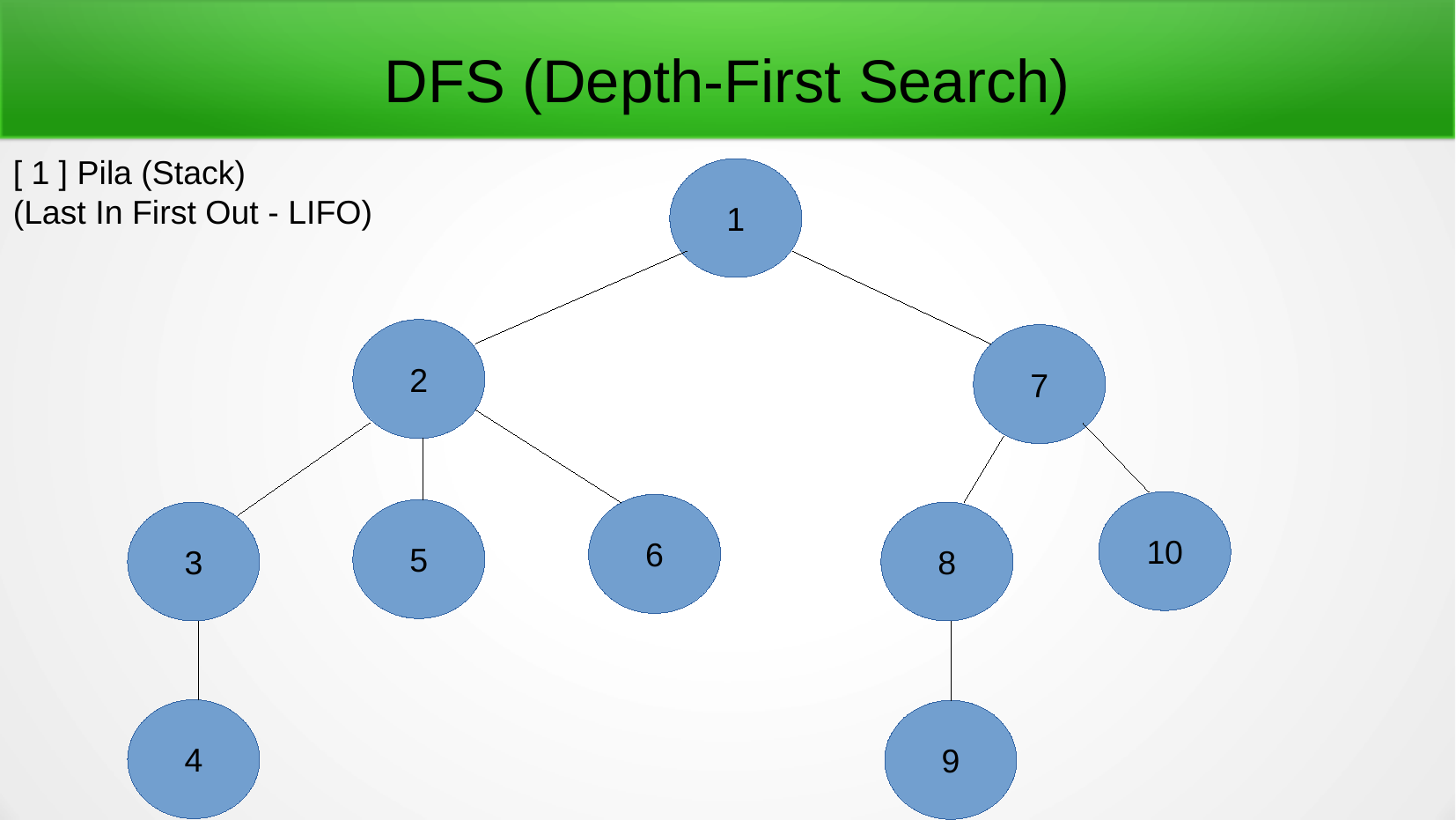

DFS (Depth-First Search)
[ 1 ] Pila (Stack)
(Last In First Out - LIFO)
1

2
7

10
6
5
3
8

4
9